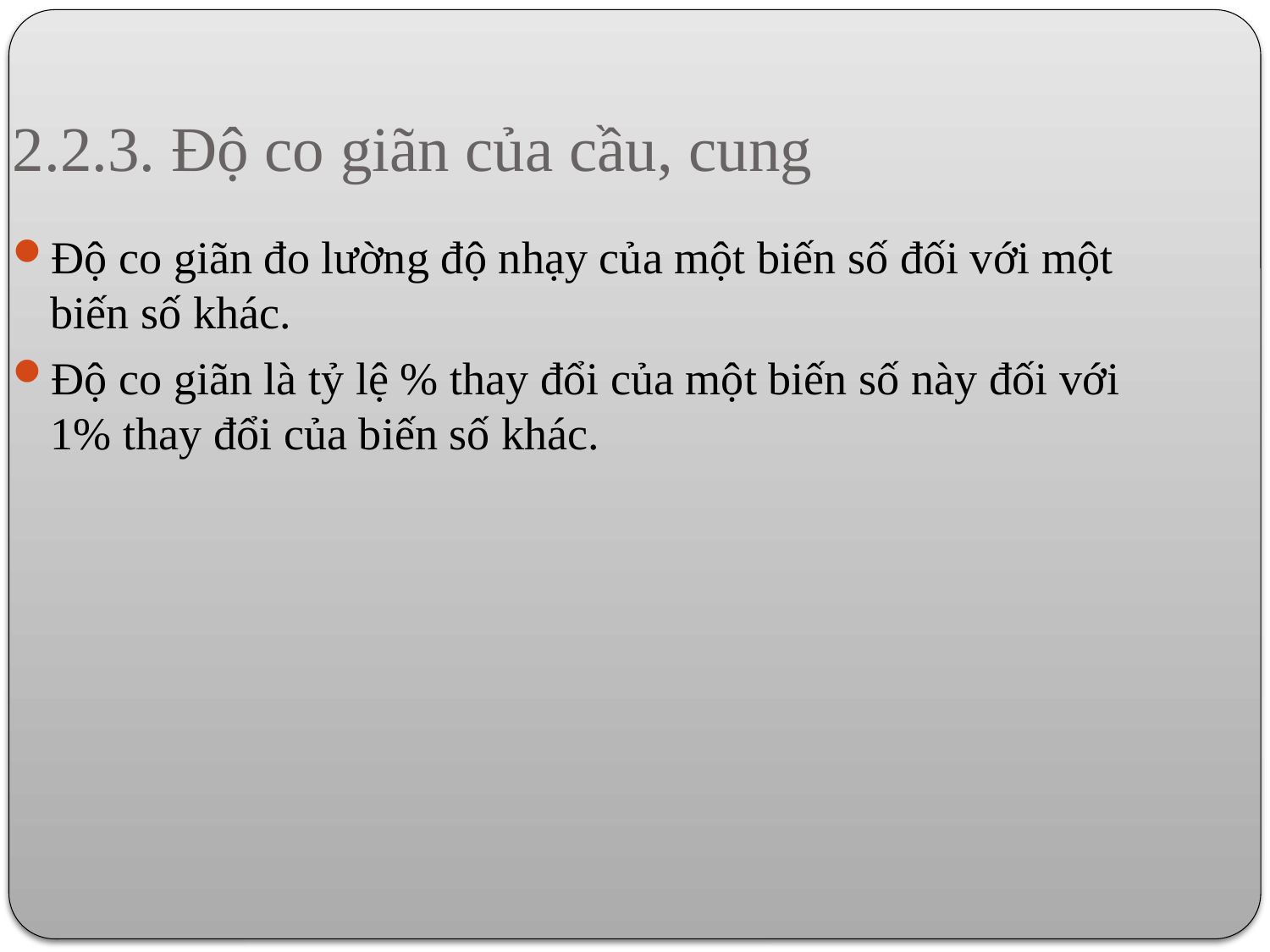

2.2.3. Độ co giãn của cầu, cung
Độ co giãn đo lường độ nhạy của một biến số đối với một biến số khác.
Độ co giãn là tỷ lệ % thay đổi của một biến số này đối với 1% thay đổi của biến số khác.